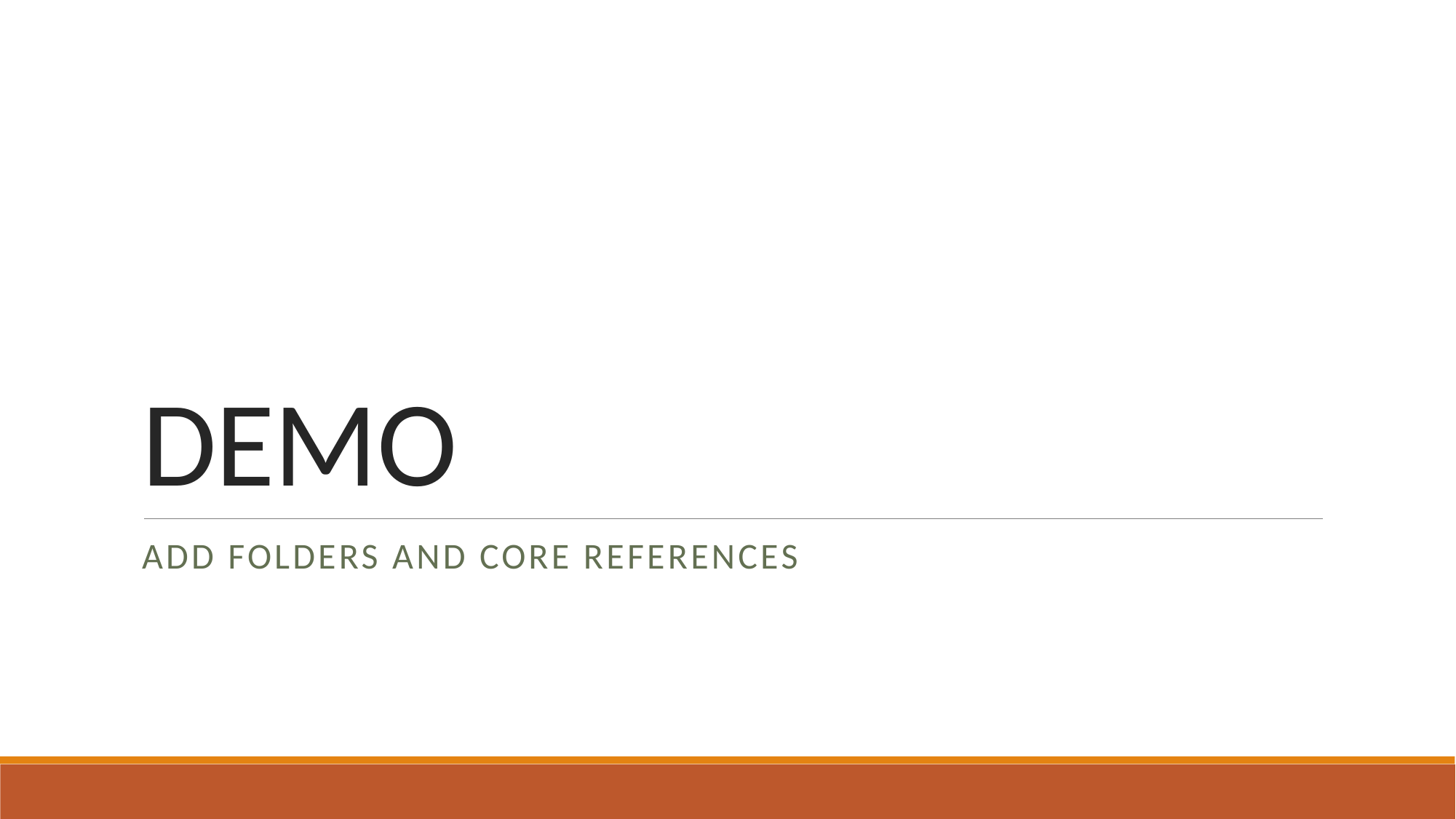

# DEMO
Add Folders and Core References